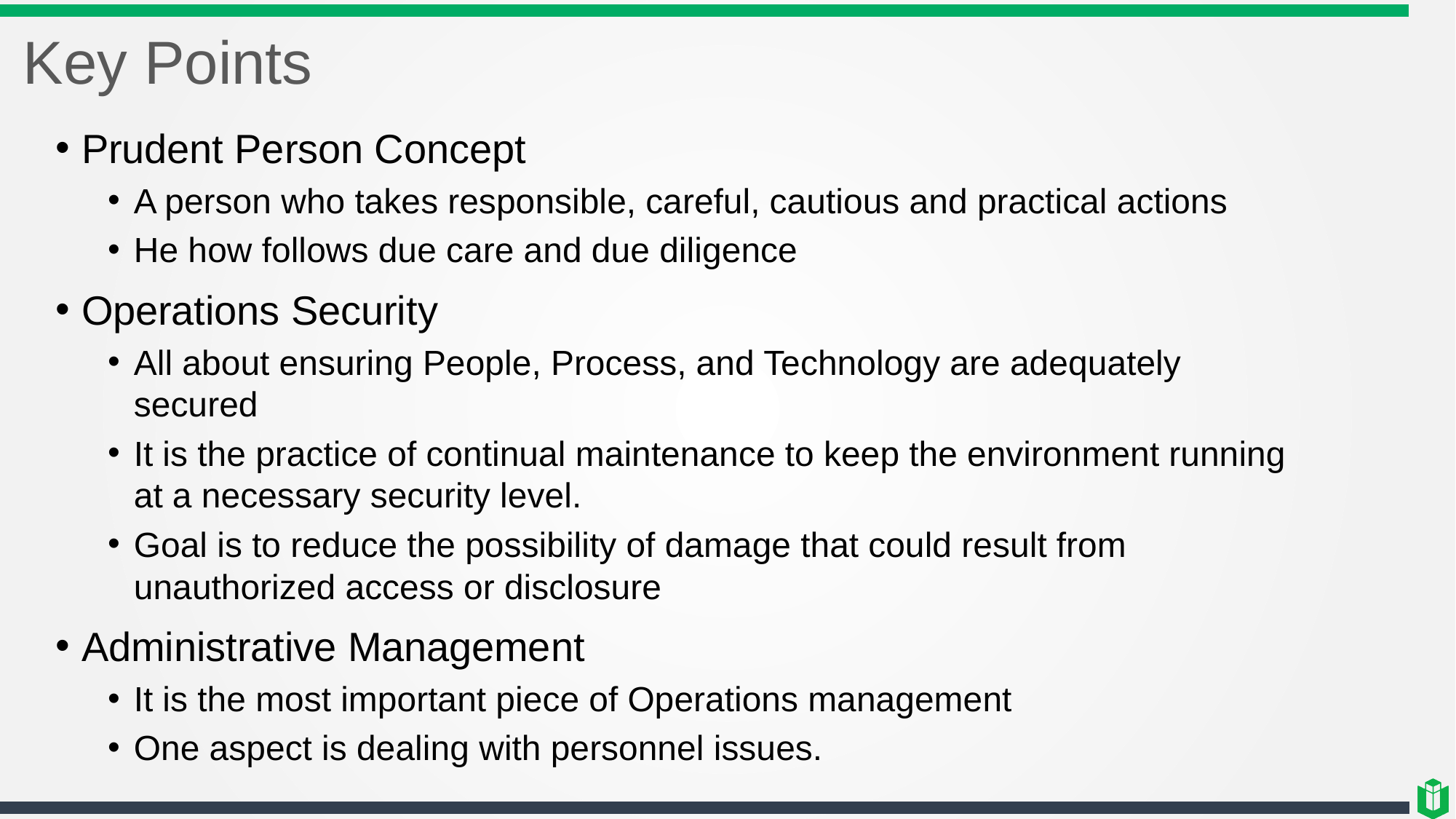

# Key Points
Prudent Person Concept
A person who takes responsible, careful, cautious and practical actions
He how follows due care and due diligence
Operations Security
All about ensuring People, Process, and Technology are adequately secured
It is the practice of continual maintenance to keep the environment running at a necessary security level.
Goal is to reduce the possibility of damage that could result from unauthorized access or disclosure
Administrative Management
It is the most important piece of Operations management
One aspect is dealing with personnel issues.